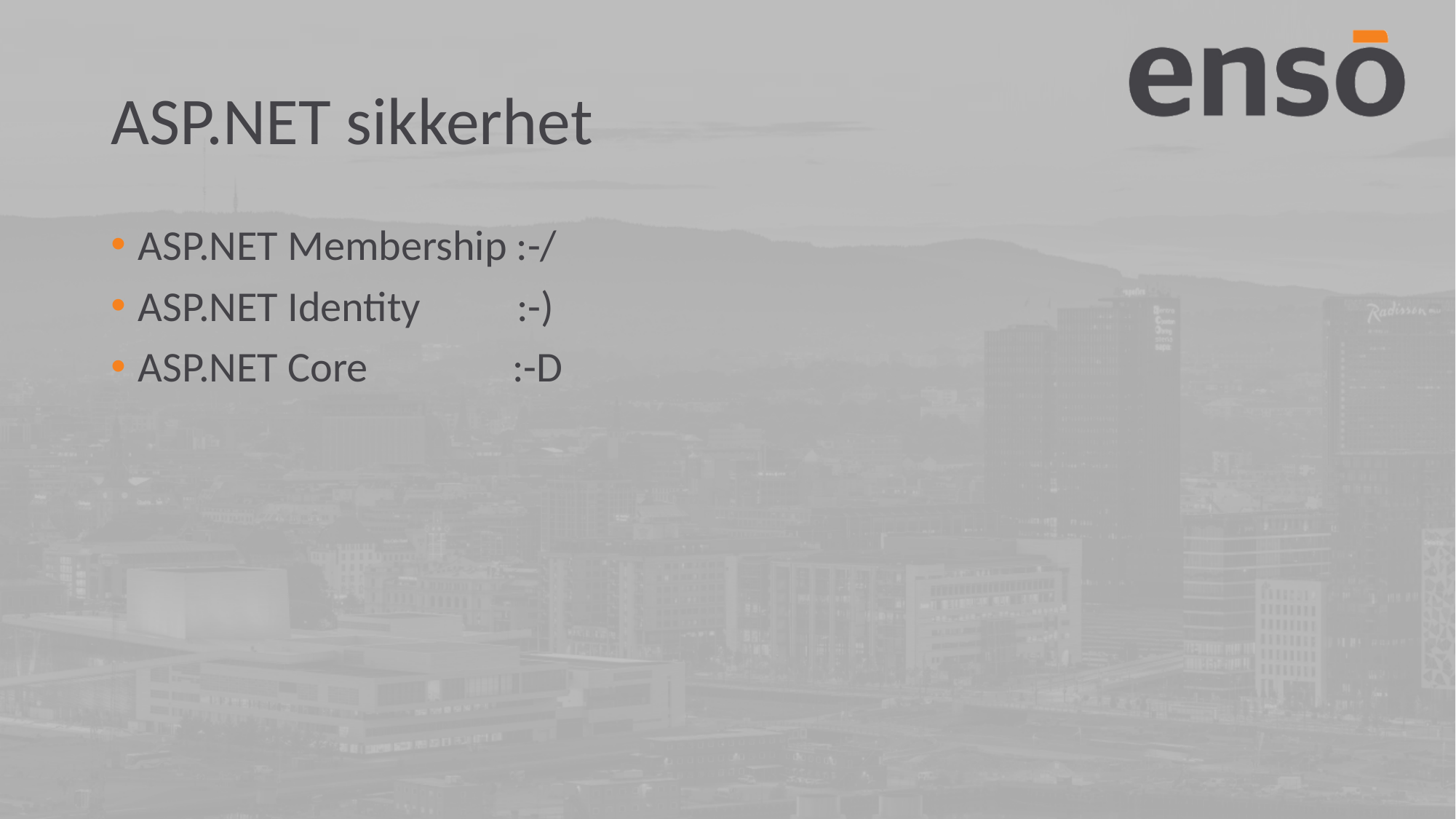

# ASP.NET sikkerhet
ASP.NET Membership :-/
ASP.NET Identity          :-)
ASP.NET Core               :-D